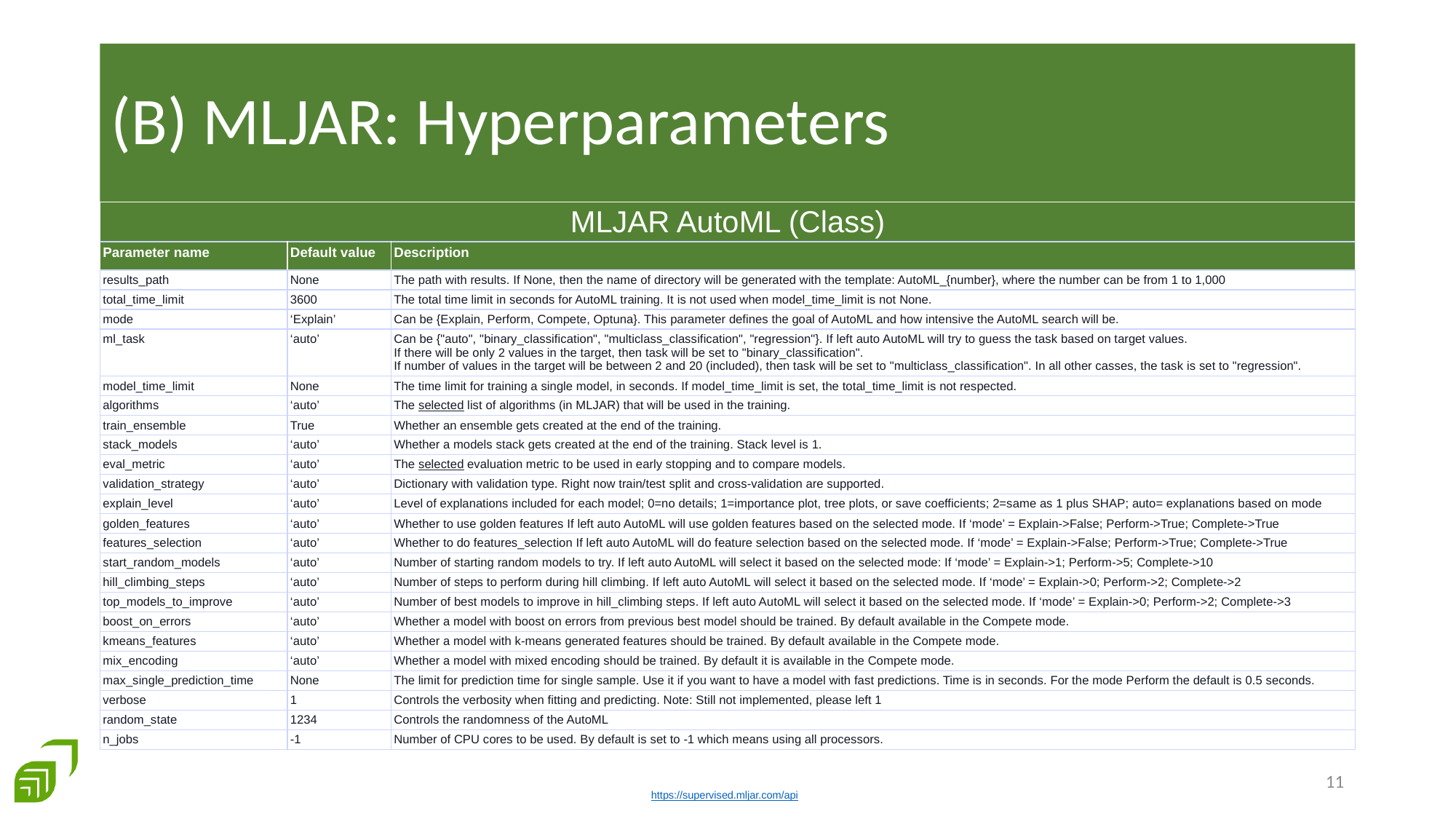

# (B) MLJAR: Hyperparameters
| MLJAR AutoML (Class) |  |  |
| --- | --- | --- |
| Parameter name | Default value | Description |
| results\_path | None | The path with results. If None, then the name of directory will be generated with the template: AutoML\_{number}, where the number can be from 1 to 1,000 |
| total\_time\_limit | 3600 | The total time limit in seconds for AutoML training. It is not used when model\_time\_limit is not None. |
| mode | ‘Explain’ | Can be {Explain, Perform, Compete, Optuna}. This parameter defines the goal of AutoML and how intensive the AutoML search will be. |
| ml\_task | ‘auto’ | Can be {"auto", "binary\_classification", "multiclass\_classification", "regression"}. If left auto AutoML will try to guess the task based on target values. If there will be only 2 values in the target, then task will be set to "binary\_classification". If number of values in the target will be between 2 and 20 (included), then task will be set to "multiclass\_classification". In all other casses, the task is set to "regression". |
| model\_time\_limit | None | The time limit for training a single model, in seconds. If model\_time\_limit is set, the total\_time\_limit is not respected. |
| algorithms | ‘auto’ | The selected list of algorithms (in MLJAR) that will be used in the training. |
| train\_ensemble | True | Whether an ensemble gets created at the end of the training. |
| stack\_models | ‘auto’ | Whether a models stack gets created at the end of the training. Stack level is 1. |
| eval\_metric | ‘auto’ | The selected evaluation metric to be used in early stopping and to compare models. |
| validation\_strategy | ‘auto’ | Dictionary with validation type. Right now train/test split and cross-validation are supported. |
| explain\_level | ‘auto’ | Level of explanations included for each model; 0=no details; 1=importance plot, tree plots, or save coefficients; 2=same as 1 plus SHAP; auto= explanations based on mode |
| golden\_features | ‘auto’ | Whether to use golden features If left auto AutoML will use golden features based on the selected mode. If ‘mode’ = Explain->False; Perform->True; Complete->True |
| features\_selection | ‘auto’ | Whether to do features\_selection If left auto AutoML will do feature selection based on the selected mode. If ‘mode’ = Explain->False; Perform->True; Complete->True |
| start\_random\_models | ‘auto’ | Number of starting random models to try. If left auto AutoML will select it based on the selected mode: If ‘mode’ = Explain->1; Perform->5; Complete->10 |
| hill\_climbing\_steps | ‘auto’ | Number of steps to perform during hill climbing. If left auto AutoML will select it based on the selected mode. If ‘mode’ = Explain->0; Perform->2; Complete->2 |
| top\_models\_to\_improve | ‘auto’ | Number of best models to improve in hill\_climbing steps. If left auto AutoML will select it based on the selected mode. If ‘mode’ = Explain->0; Perform->2; Complete->3 |
| boost\_on\_errors | ‘auto’ | Whether a model with boost on errors from previous best model should be trained. By default available in the Compete mode. |
| kmeans\_features | ‘auto’ | Whether a model with k-means generated features should be trained. By default available in the Compete mode. |
| mix\_encoding | ‘auto’ | Whether a model with mixed encoding should be trained. By default it is available in the Compete mode. |
| max\_single\_prediction\_time | None | The limit for prediction time for single sample. Use it if you want to have a model with fast predictions. Time is in seconds. For the mode Perform the default is 0.5 seconds. |
| verbose | 1 | Controls the verbosity when fitting and predicting. Note: Still not implemented, please left 1 |
| random\_state | 1234 | Controls the randomness of the AutoML |
| n\_jobs | -1 | Number of CPU cores to be used. By default is set to -1 which means using all processors. |
11
https://supervised.mljar.com/api/